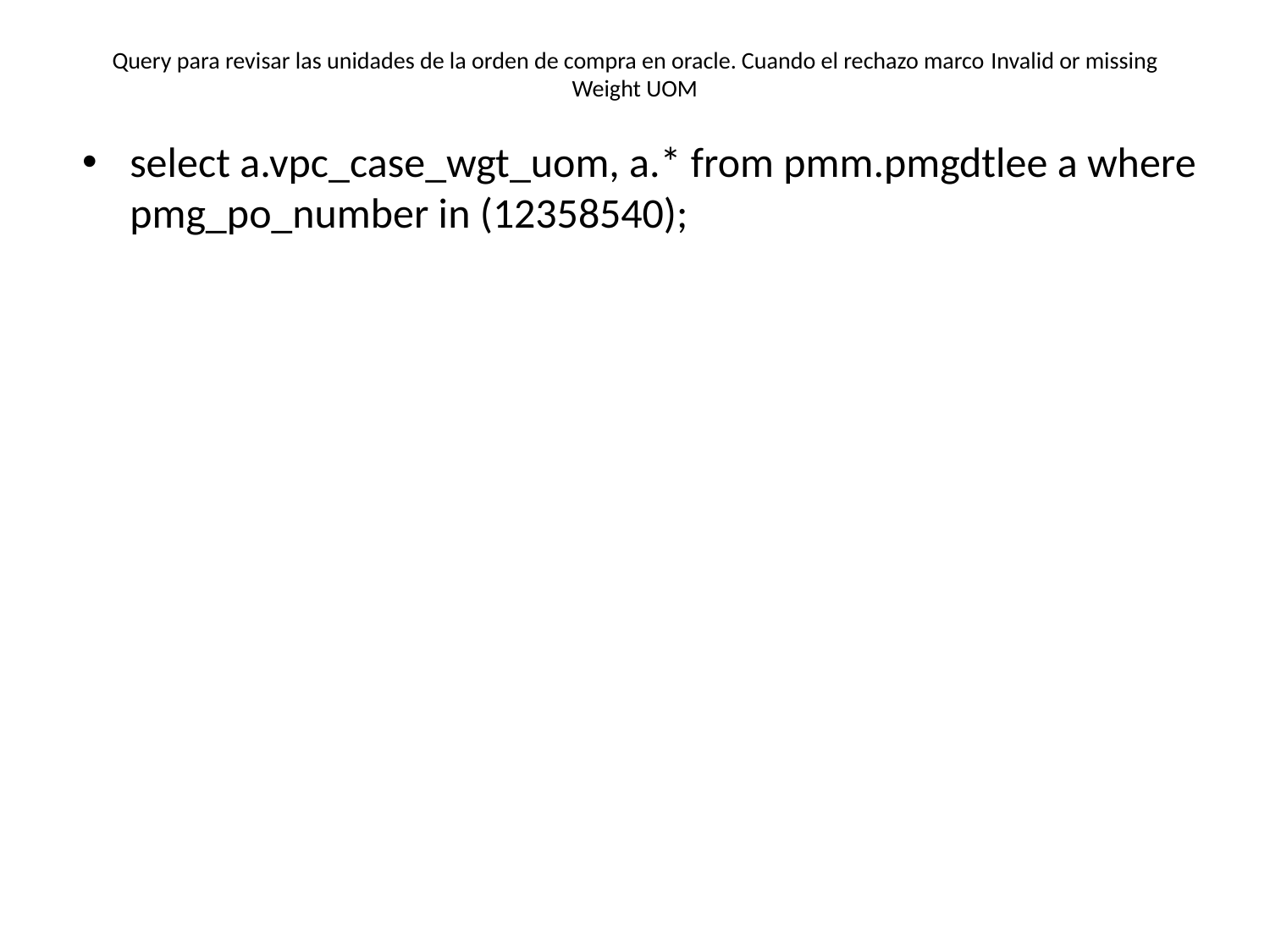

# Query para revisar las unidades de la orden de compra en oracle. Cuando el rechazo marco Invalid or missing Weight UOM
select a.vpc_case_wgt_uom, a.* from pmm.pmgdtlee a where pmg_po_number in (12358540);